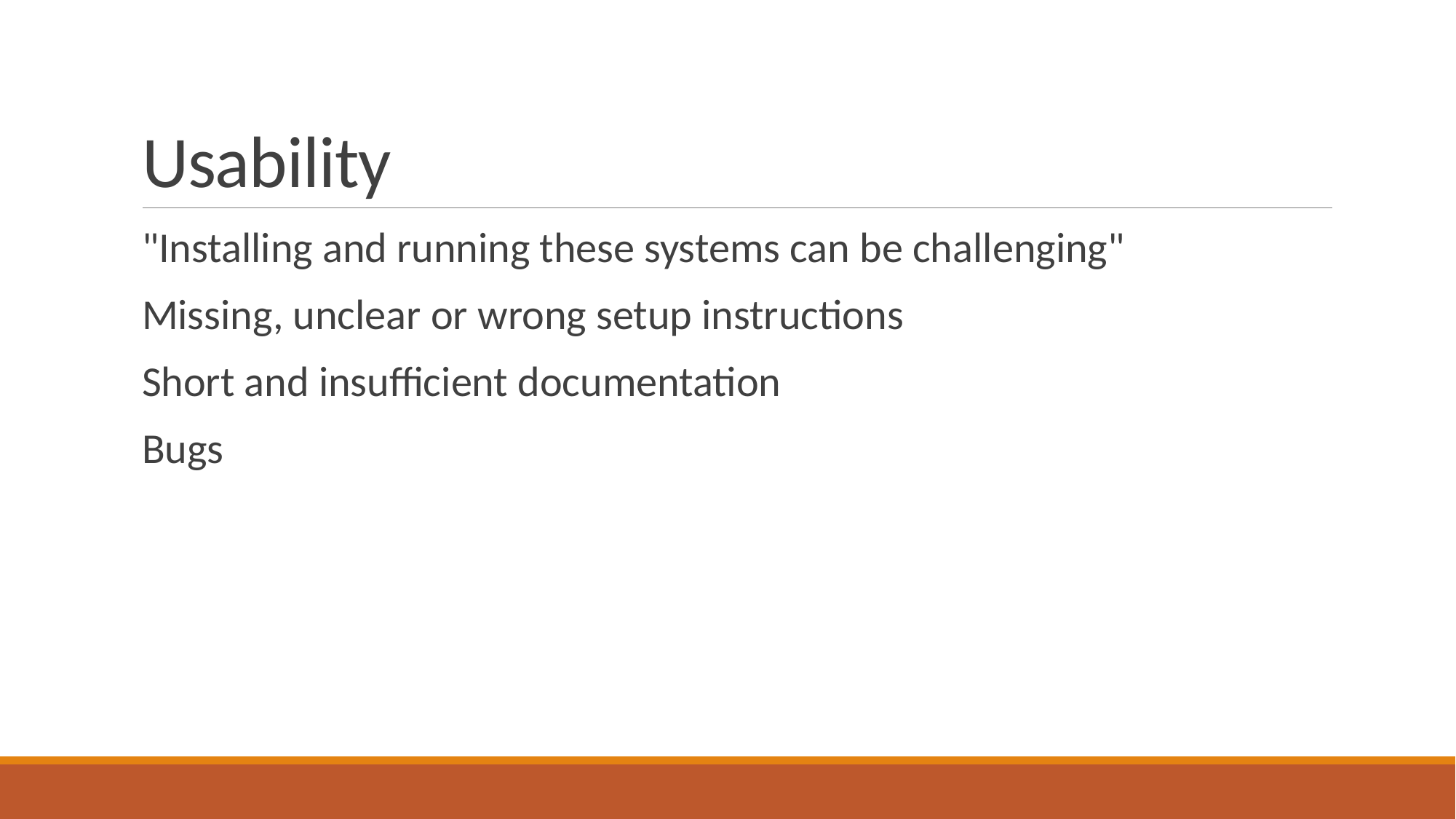

# Usability
"Installing and running these systems can be challenging"
Missing, unclear or wrong setup instructions
Short and insufficient documentation
Bugs